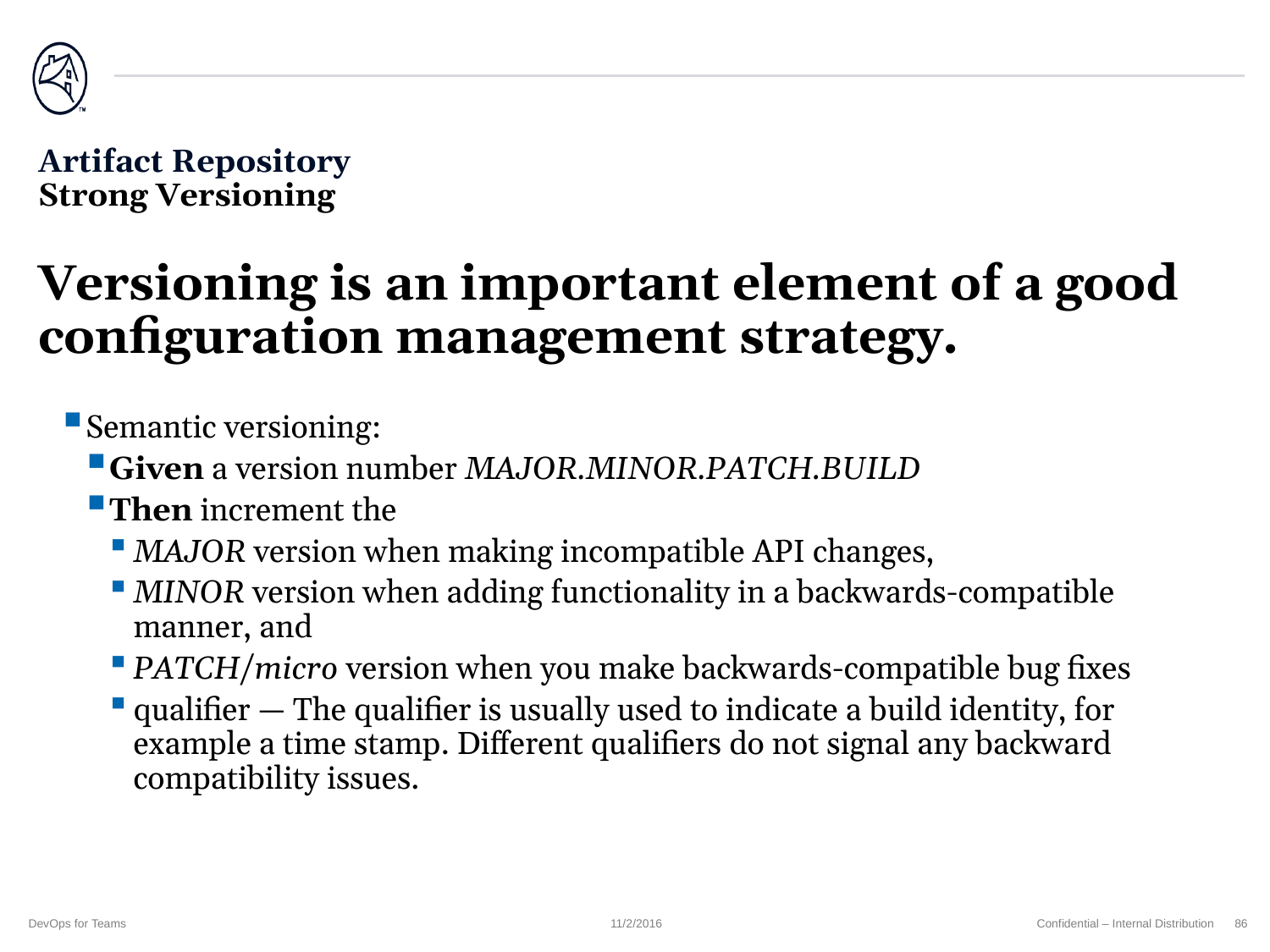

# Artifact Repository Strong Versioning
Versioning is an important element of a good configuration management strategy.

Semantic versioning:
Given a version number MAJOR.MINOR.PATCH.BUILD
Then increment the
MAJOR version when making incompatible API changes,
MINOR version when adding functionality in a backwards-compatible manner, and
PATCH/micro version when you make backwards-compatible bug fixes
qualifier — The qualifier is usually used to indicate a build identity, for example a time stamp. Different qualifiers do not signal any backward compatibility issues.
DevOps for Teams